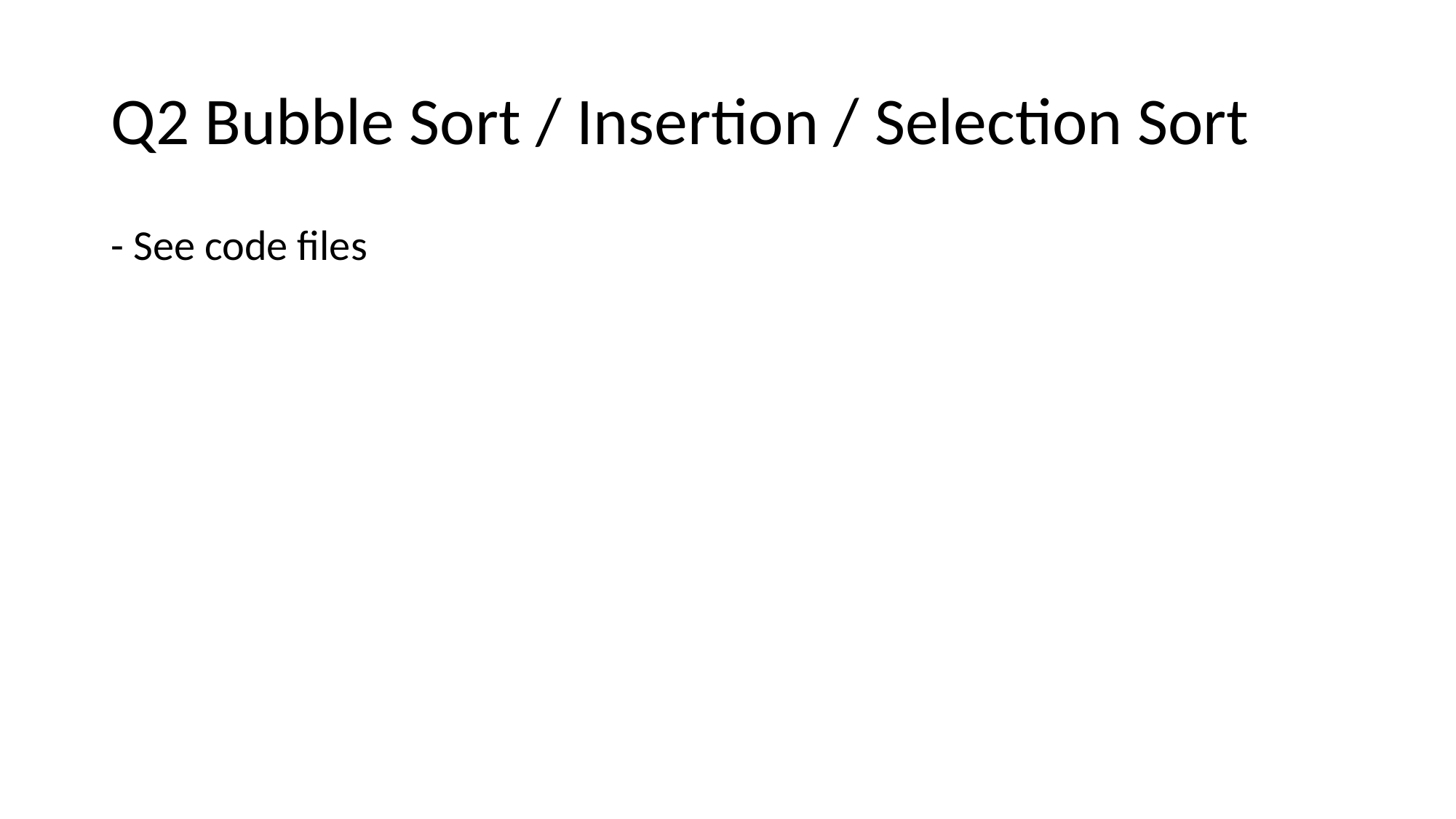

# Q2 Bubble Sort / Insertion / Selection Sort
- See code files